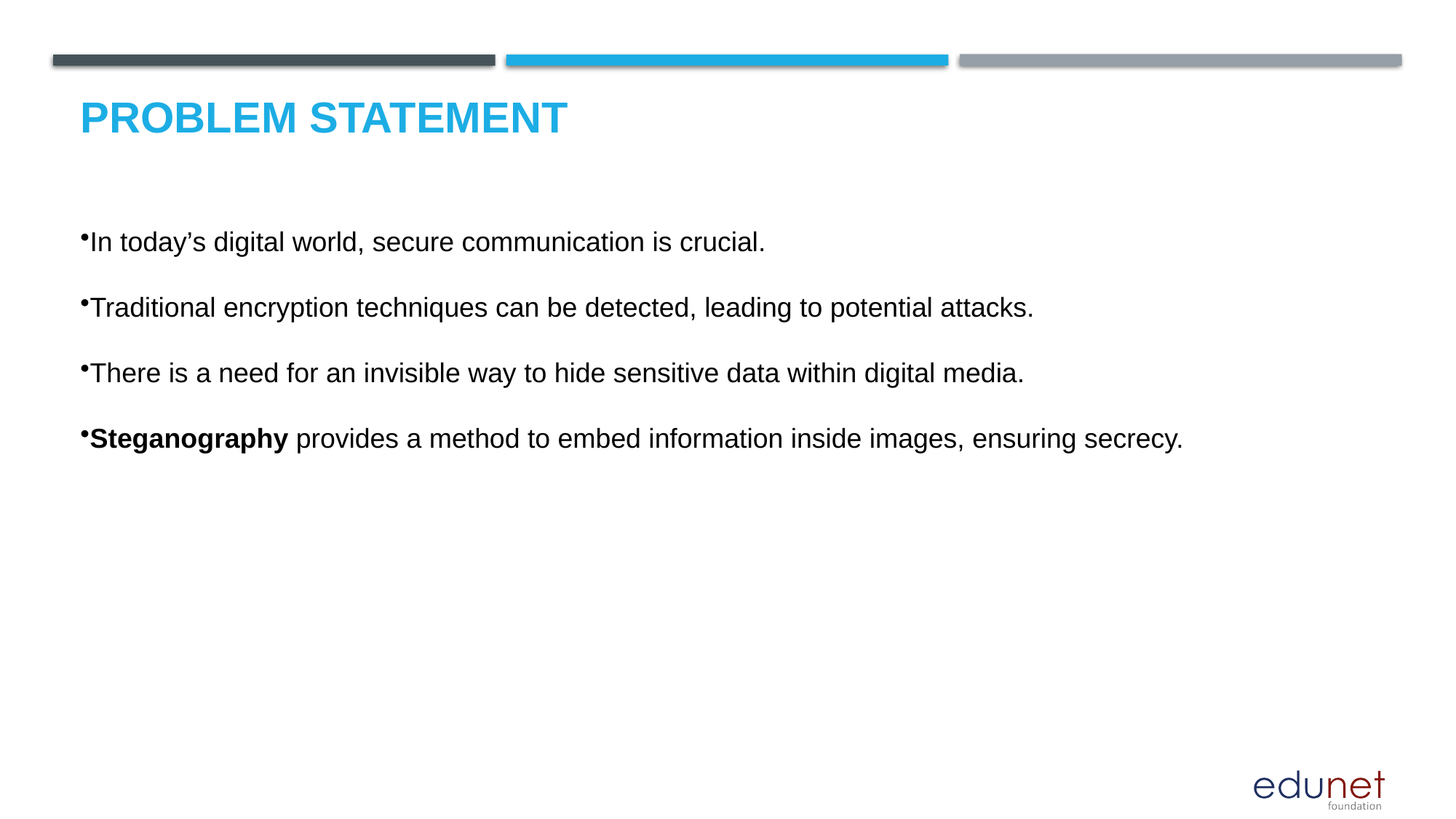

# Problem Statement

In today’s digital world, secure communication is crucial.

Traditional encryption techniques can be detected, leading to potential attacks.

There is a need for an invisible way to hide sensitive data within digital media.

Steganography provides a method to embed information inside images, ensuring secrecy.